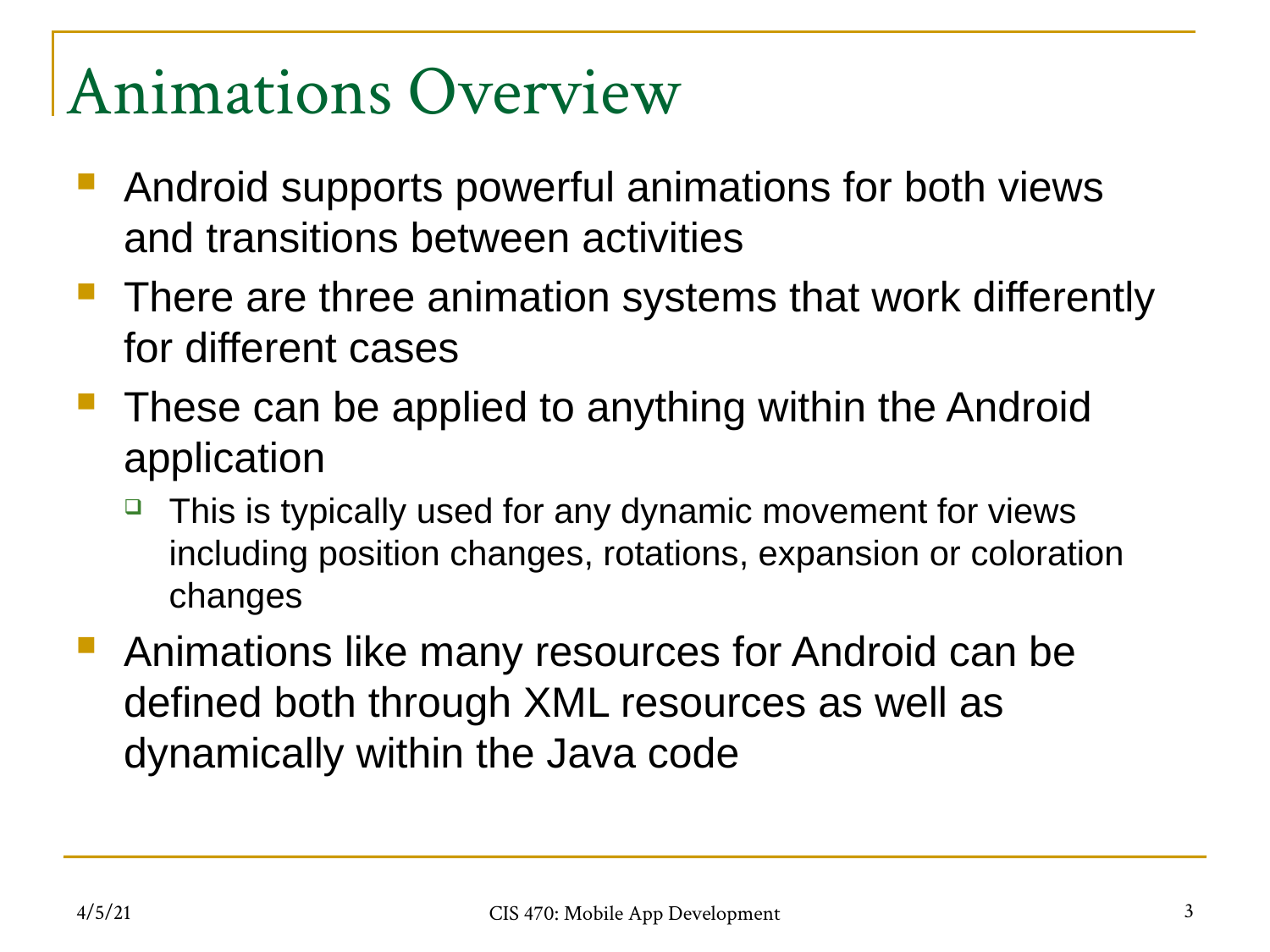

Animations Overview
Android supports powerful animations for both views and transitions between activities
There are three animation systems that work differently for different cases
These can be applied to anything within the Android application
This is typically used for any dynamic movement for views including position changes, rotations, expansion or coloration changes
Animations like many resources for Android can be defined both through XML resources as well as dynamically within the Java code
4/5/21
3
CIS 470: Mobile App Development